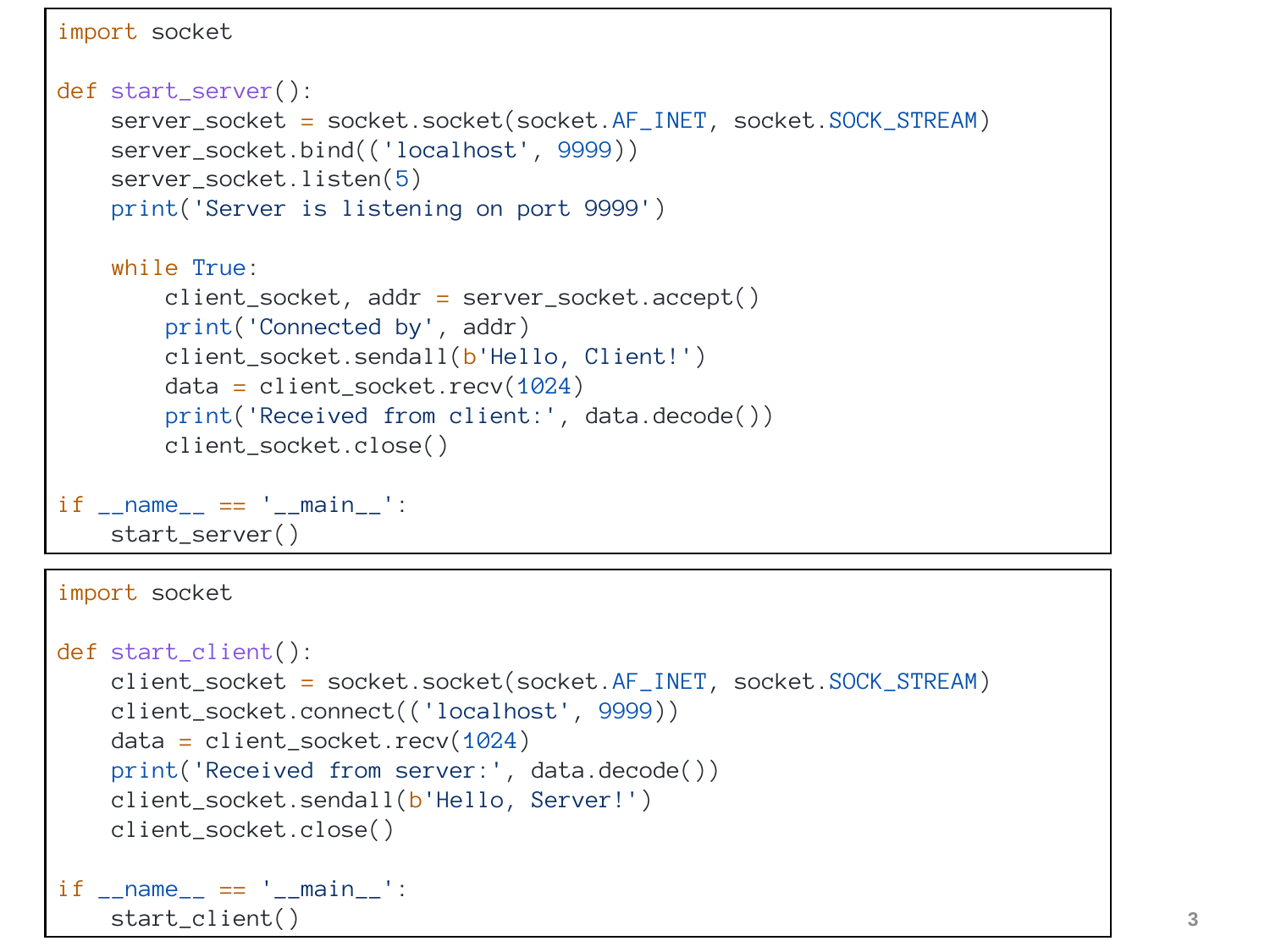

import socket
def start_server():
    server_socket = socket.socket(socket.AF_INET, socket.SOCK_STREAM)
    server_socket.bind(('localhost', 9999))
    server_socket.listen(5)
    print('Server is listening on port 9999')
    while True:
        client_socket, addr = server_socket.accept()
        print('Connected by', addr)
        client_socket.sendall(b'Hello, Client!')
        data = client_socket.recv(1024)
        print('Received from client:', data.decode())
        client_socket.close()
if __name__ == '__main__':
    start_server()
import socket
def start_client():
    client_socket = socket.socket(socket.AF_INET, socket.SOCK_STREAM)
    client_socket.connect(('localhost', 9999))
    data = client_socket.recv(1024)
    print('Received from server:', data.decode())
    client_socket.sendall(b'Hello, Server!')
    client_socket.close()
if __name__ == '__main__':
    start_client()
Linux Programming
3